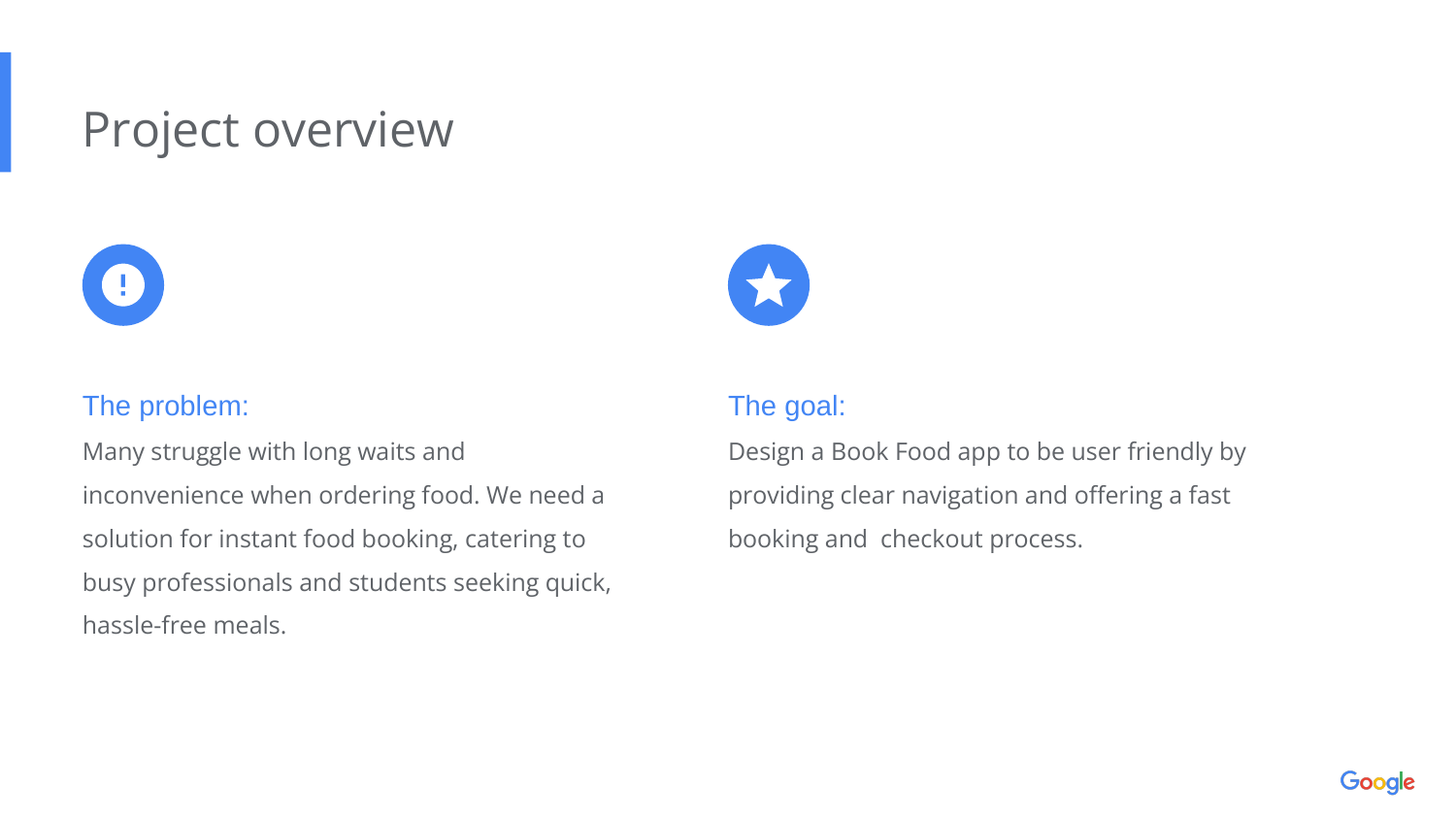

Project overview

The problem:
Many struggle with long waits and inconvenience when ordering food. We need a solution for instant food booking, catering to busy professionals and students seeking quick, hassle-free meals.
The goal:
Design a Book Food app to be user friendly by providing clear navigation and offering a fast booking and  checkout process.